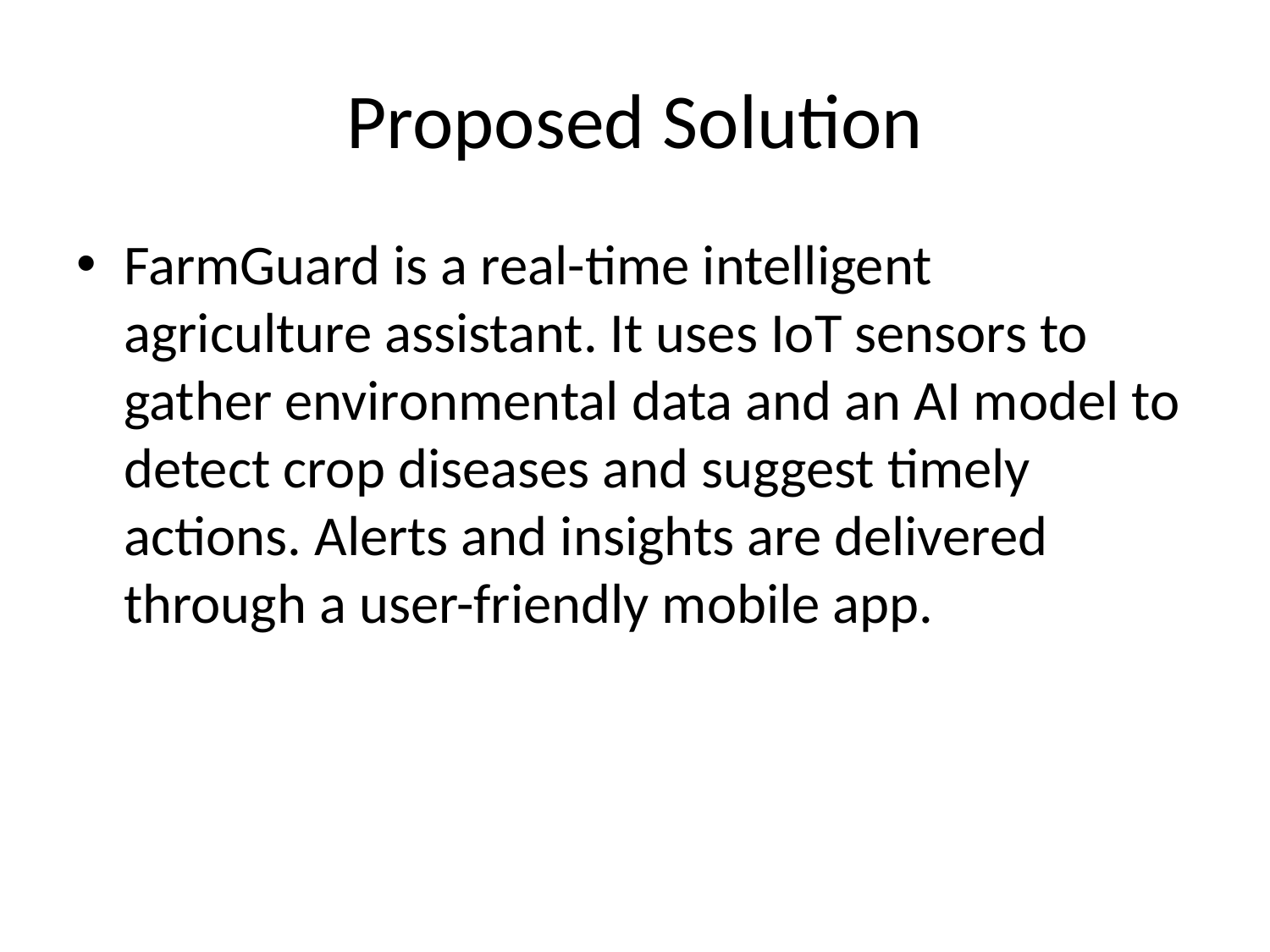

# Proposed Solution
FarmGuard is a real-time intelligent agriculture assistant. It uses IoT sensors to gather environmental data and an AI model to detect crop diseases and suggest timely actions. Alerts and insights are delivered through a user-friendly mobile app.